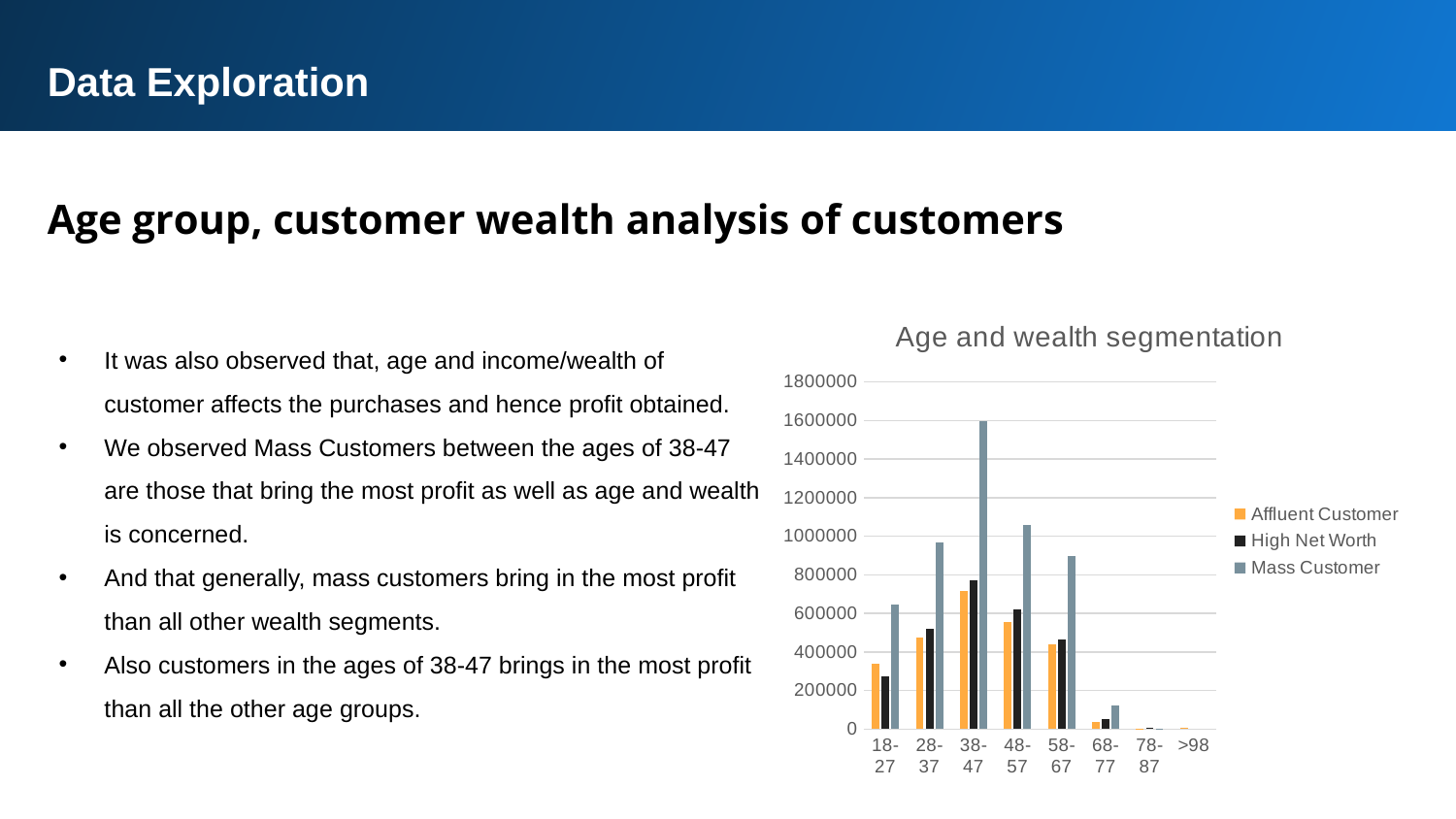

Data Exploration
Age group, customer wealth analysis of customers

### Chart: Age and wealth segmentation

| Category | Affluent Customer | High Net Worth | Mass Customer |
|---|---|---|---|
| 18-27 | 340445.20999999973 | 275489.62999999983 | 644002.4700000015 |
| 28-37 | 474008.3449718999 | 520660.1700000003 | 968009.3000000027 |
| 38-47 | 714415.05 | 772594.9299999996 | 1597925.2900000073 |
| 48-57 | 555500.4400000002 | 620605.6399999999 | 1060773.9600000007 |
| 58-67 | 437631.32000000024 | 463397.22000000015 | 898583.7300000007 |
| 68-77 | 37193.92999999998 | 53773.98 | 120044.7 |
| 78-87 | 2596.17 | 4523.23 | 2977.1100000000006 |
| >98 | 7212.170000000001 | None | None |
It was also observed that, age and income/wealth of customer affects the purchases and hence profit obtained.
We observed Mass Customers between the ages of 38-47 are those that bring the most profit as well as age and wealth is concerned.
And that generally, mass customers bring in the most profit than all other wealth segments.
Also customers in the ages of 38-47 brings in the most profit than all the other age groups.